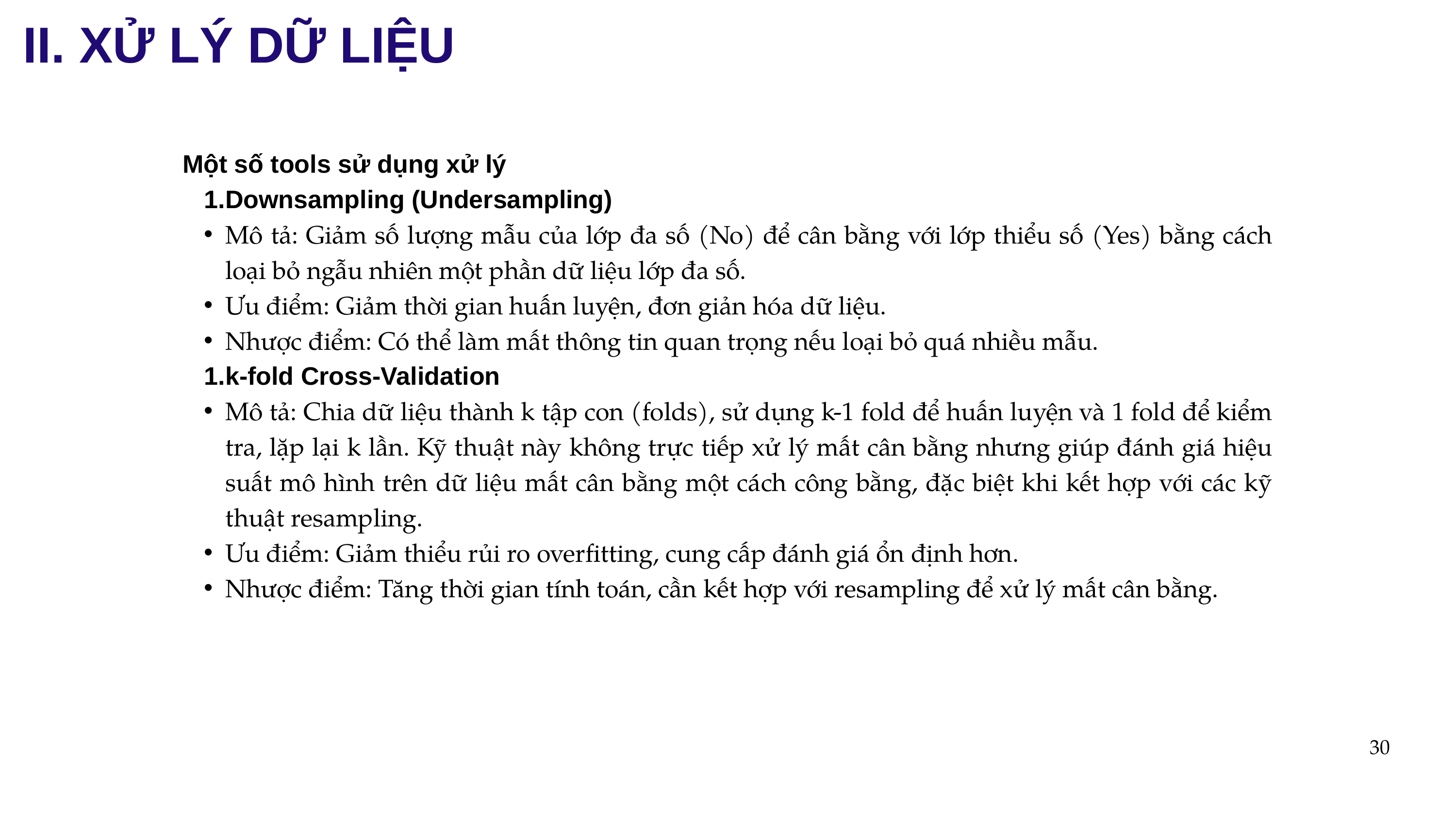

II. XỬ LÝ DỮ LIỆU
Một số tools sử dụng xử lý
Downsampling (Undersampling)
Mô tả: Giảm số lượng mẫu của lớp đa số (No) để cân bằng với lớp thiểu số (Yes) bằng cách loại bỏ ngẫu nhiên một phần dữ liệu lớp đa số.
Ưu điểm: Giảm thời gian huấn luyện, đơn giản hóa dữ liệu.
Nhược điểm: Có thể làm mất thông tin quan trọng nếu loại bỏ quá nhiều mẫu.
k-fold Cross-Validation
Mô tả: Chia dữ liệu thành k tập con (folds), sử dụng k-1 fold để huấn luyện và 1 fold để kiểm tra, lặp lại k lần. Kỹ thuật này không trực tiếp xử lý mất cân bằng nhưng giúp đánh giá hiệu suất mô hình trên dữ liệu mất cân bằng một cách công bằng, đặc biệt khi kết hợp với các kỹ thuật resampling.
Ưu điểm: Giảm thiểu rủi ro overfitting, cung cấp đánh giá ổn định hơn.
Nhược điểm: Tăng thời gian tính toán, cần kết hợp với resampling để xử lý mất cân bằng.

30